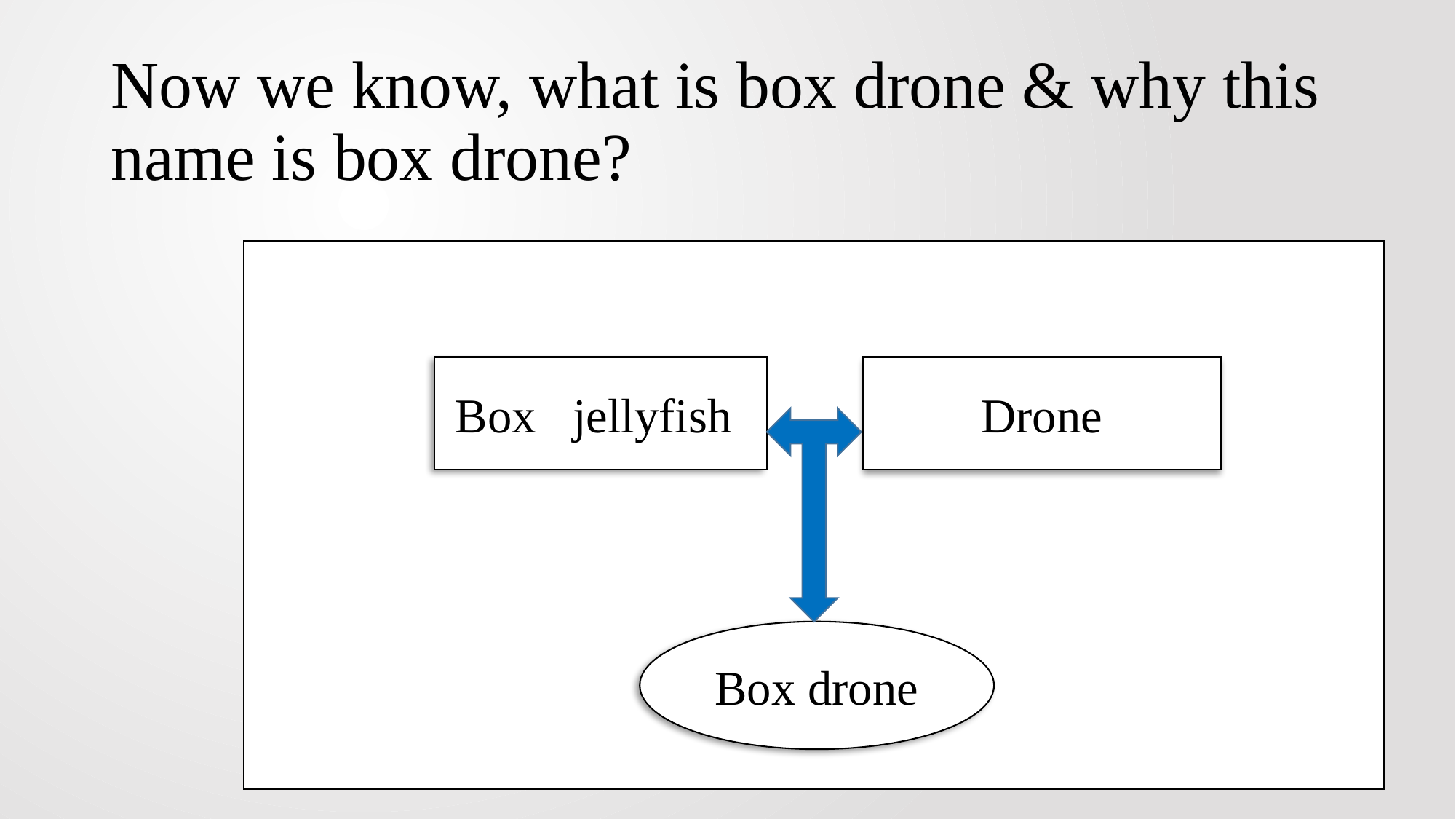

# Now we know, what is box drone & why this name is box drone?

Box   jellyfisht
Drone

Box drone